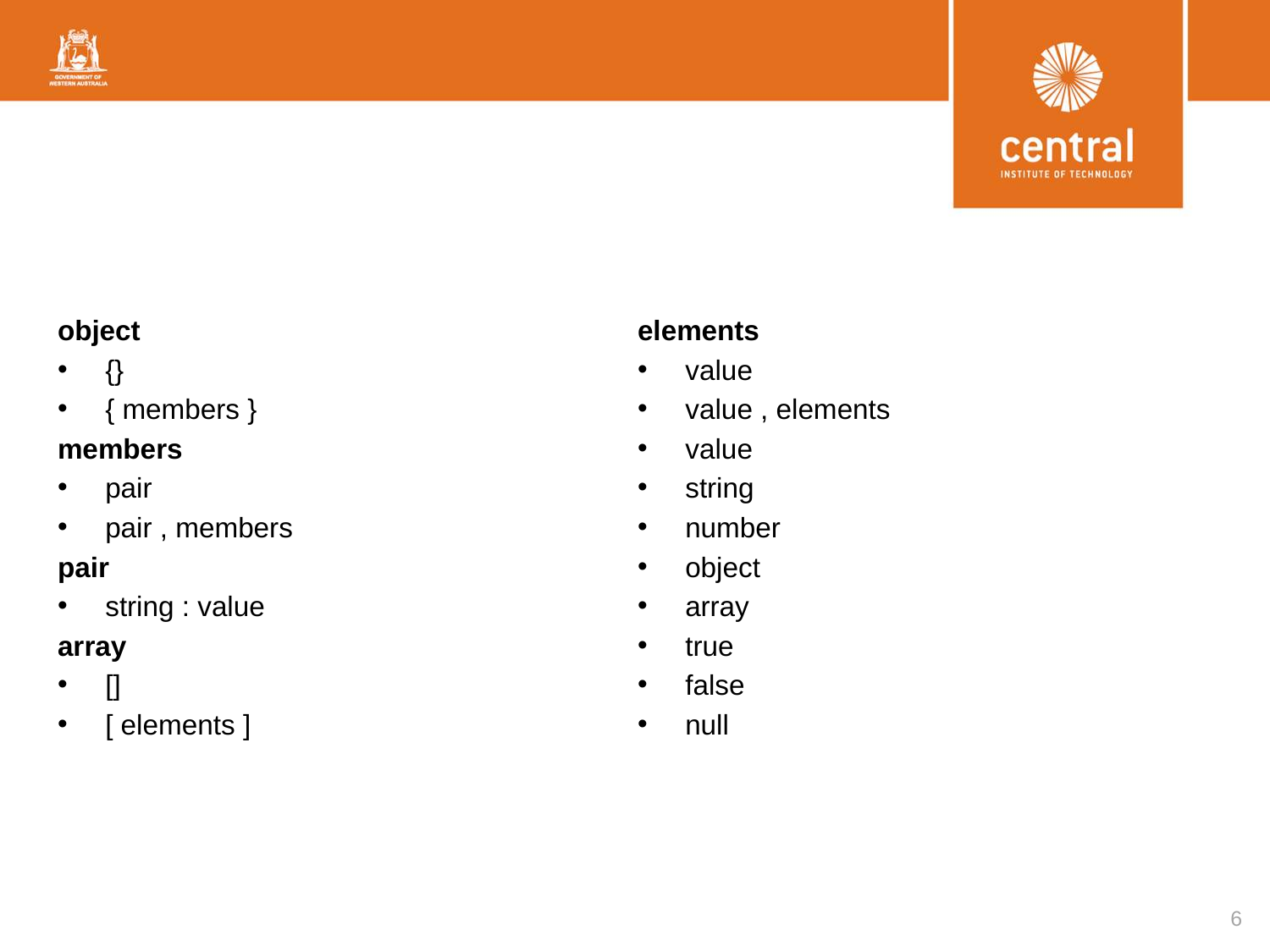

#
object
{}
{ members }
members
pair
pair , members
pair
string : value
array
[]
[ elements ]
elements
value
value , elements
value
string
number
object
array
true
false
null
6